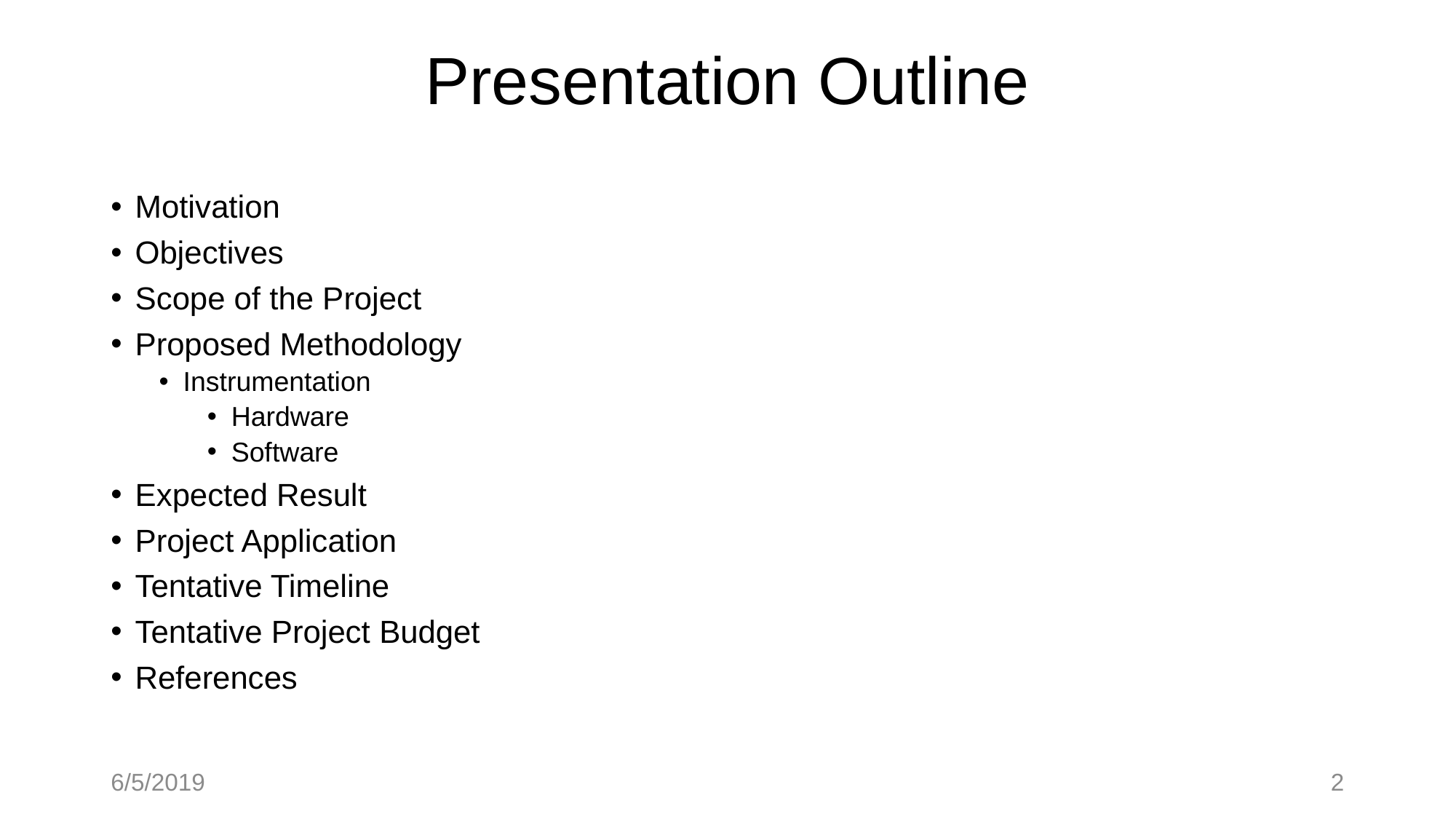

# Presentation Outline
Motivation
Objectives
Scope of the Project
Proposed Methodology
Instrumentation
Hardware
Software
Expected Result
Project Application
Tentative Timeline
Tentative Project Budget
References

6/5/2019
2